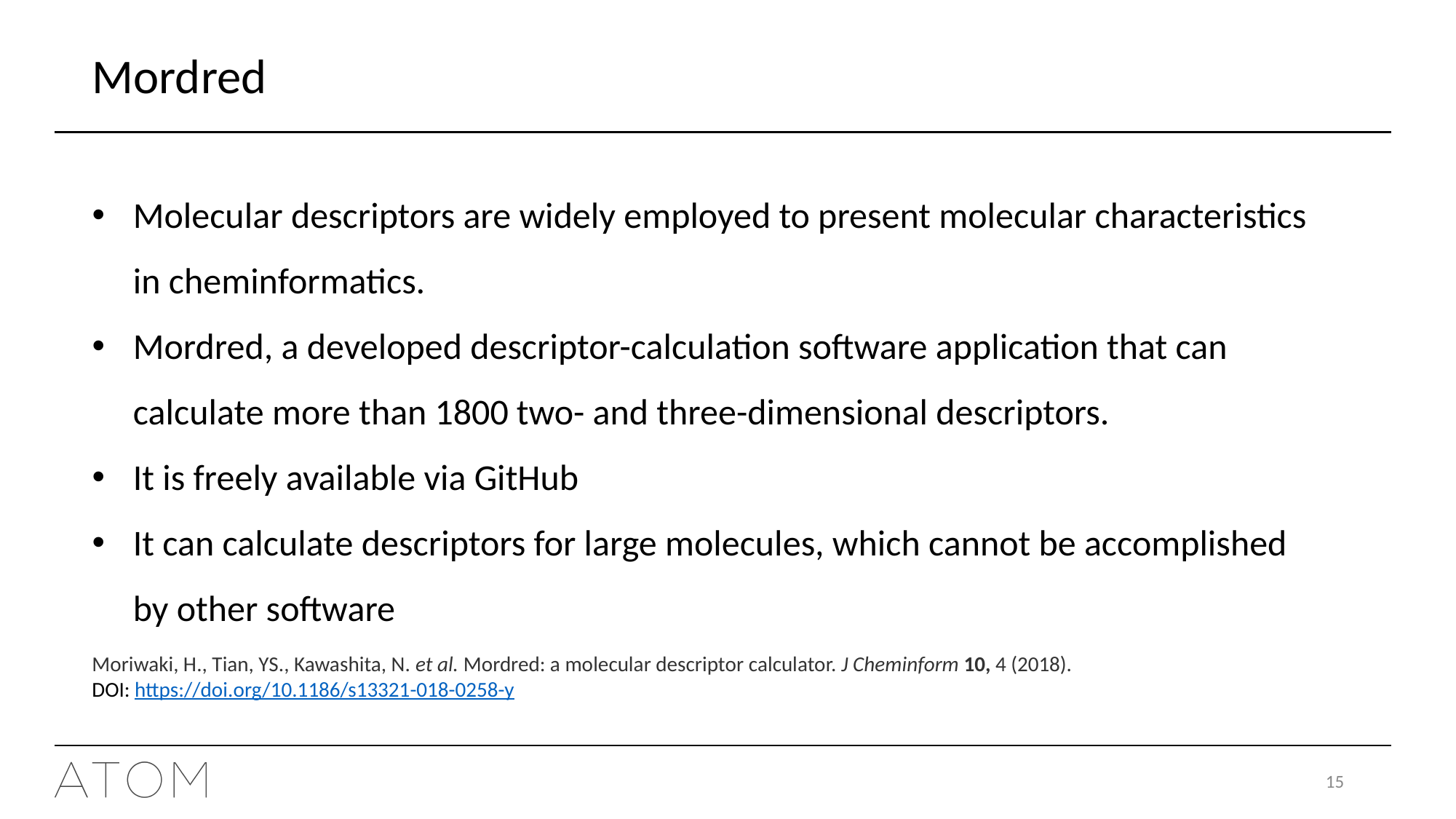

Mordred
Molecular descriptors are widely employed to present molecular characteristics in cheminformatics.
Mordred, a developed descriptor-calculation software application that can calculate more than 1800 two- and three-dimensional descriptors.
It is freely available via GitHub
It can calculate descriptors for large molecules, which cannot be accomplished by other software

Moriwaki, H., Tian, YS., Kawashita, N. et al. Mordred: a molecular descriptor calculator. J Cheminform 10, 4 (2018).
DOI: https://doi.org/10.1186/s13321-018-0258-y

15